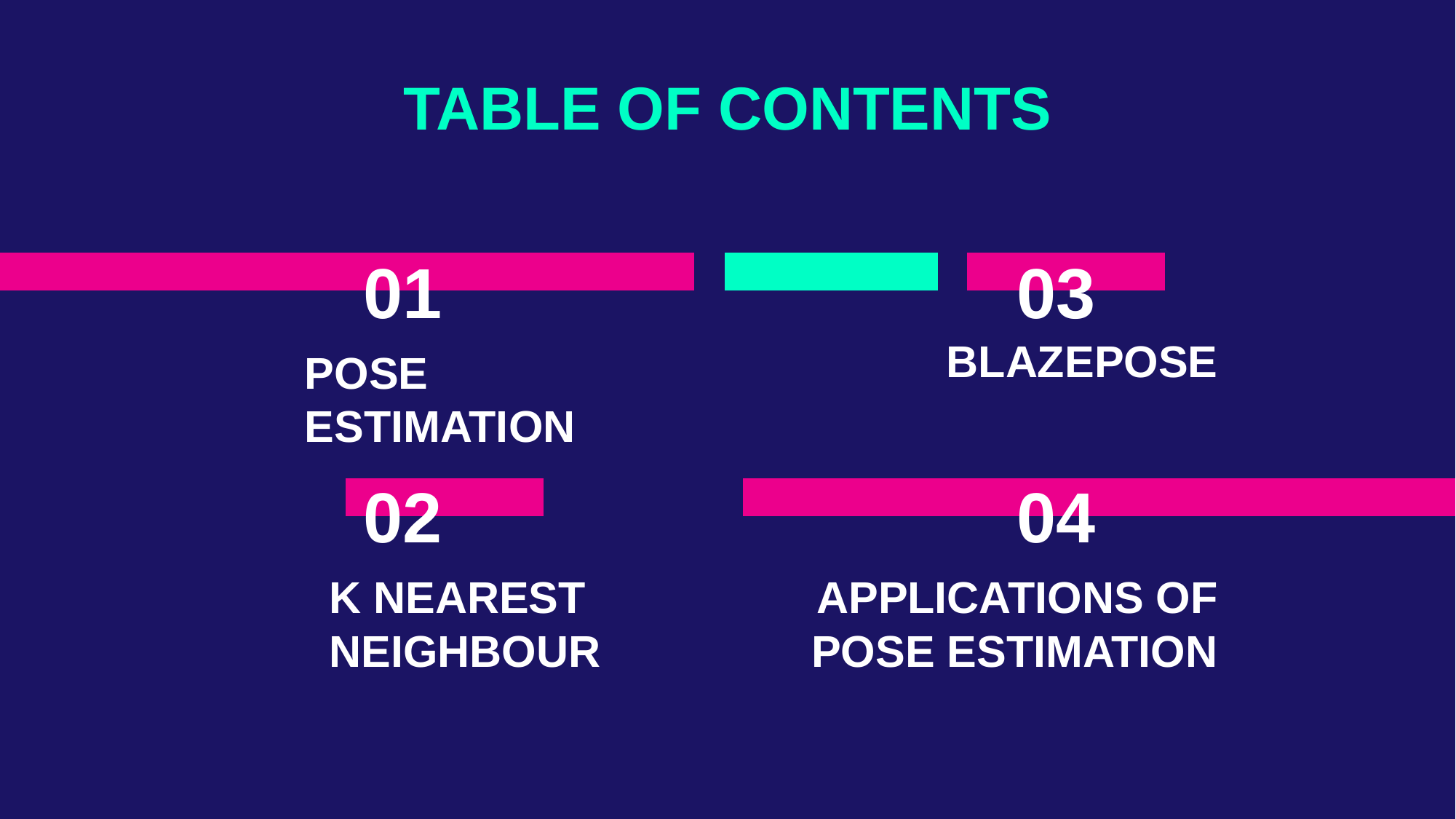

TABLE OF CONTENTS
# 01
03
BLAZEPOSE
POSE ESTIMATION
02
04
K NEAREST NEIGHBOUR
APPLICATIONS OF POSE ESTIMATION